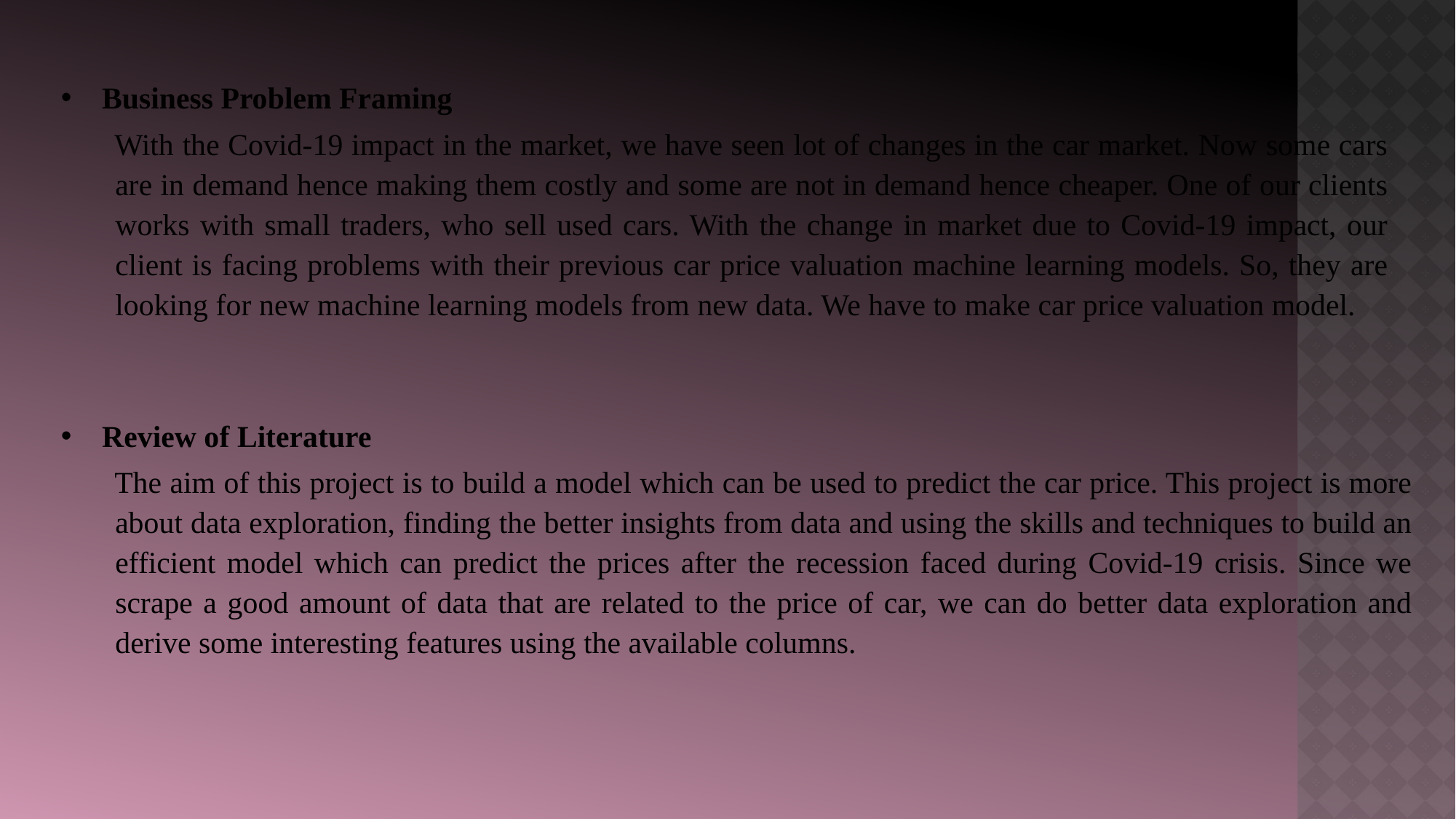

Business Problem Framing
With the Covid-19 impact in the market, we have seen lot of changes in the car market. Now some cars are in demand hence making them costly and some are not in demand hence cheaper. One of our clients works with small traders, who sell used cars. With the change in market due to Covid-19 impact, our client is facing problems with their previous car price valuation machine learning models. So, they are looking for new machine learning models from new data. We have to make car price valuation model.
Review of Literature
The aim of this project is to build a model which can be used to predict the car price. This project is more about data exploration, finding the better insights from data and using the skills and techniques to build an efficient model which can predict the prices after the recession faced during Covid-19 crisis. Since we scrape a good amount of data that are related to the price of car, we can do better data exploration and derive some interesting features using the available columns.